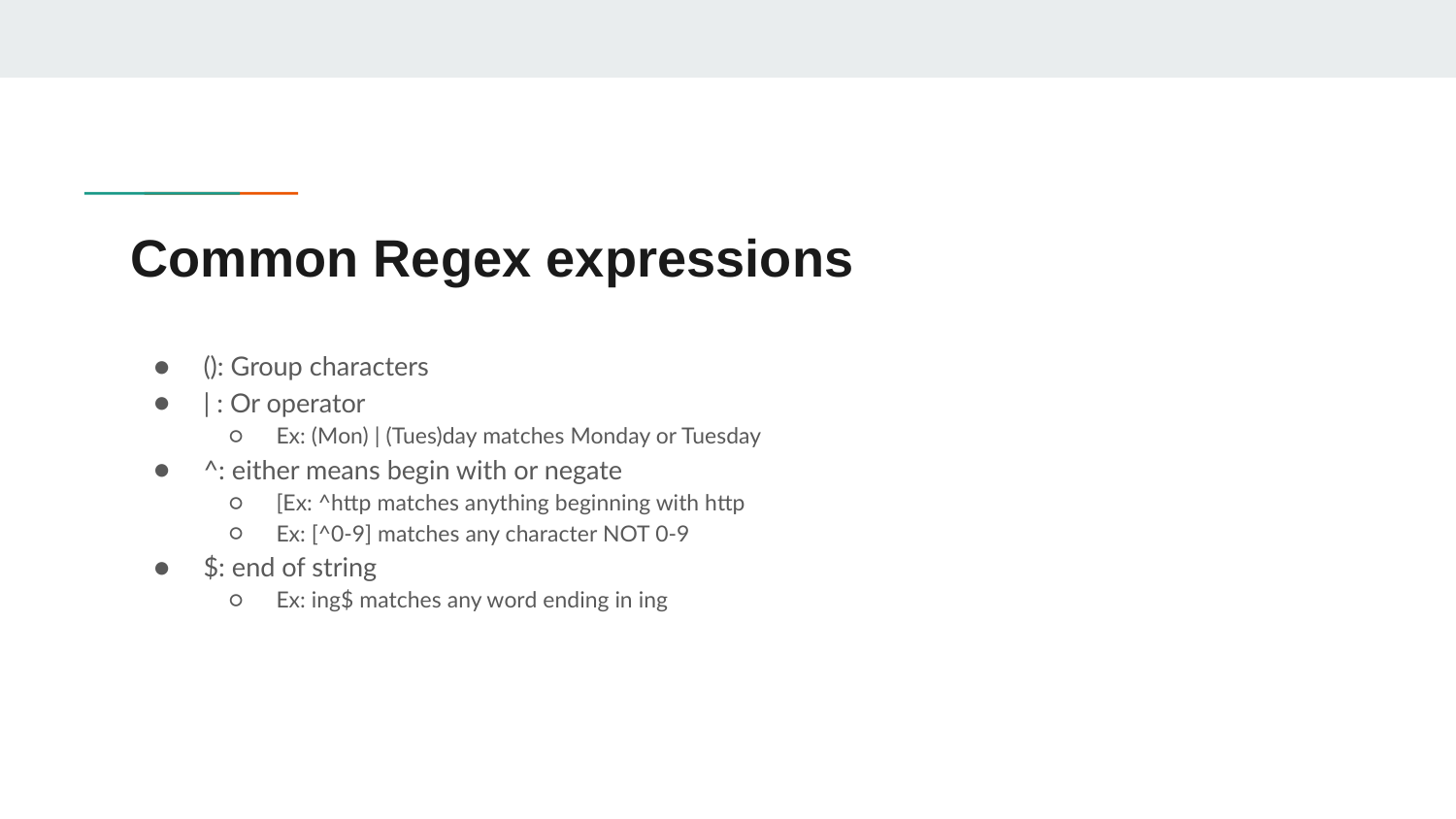

# Common Regex expressions
(): Group characters
| : Or operator
Ex: (Mon) | (Tues)day matches Monday or Tuesday
^: either means begin with or negate
[Ex: ^http matches anything beginning with http
Ex: [^0-9] matches any character NOT 0-9
$: end of string
Ex: ing$ matches any word ending in ing